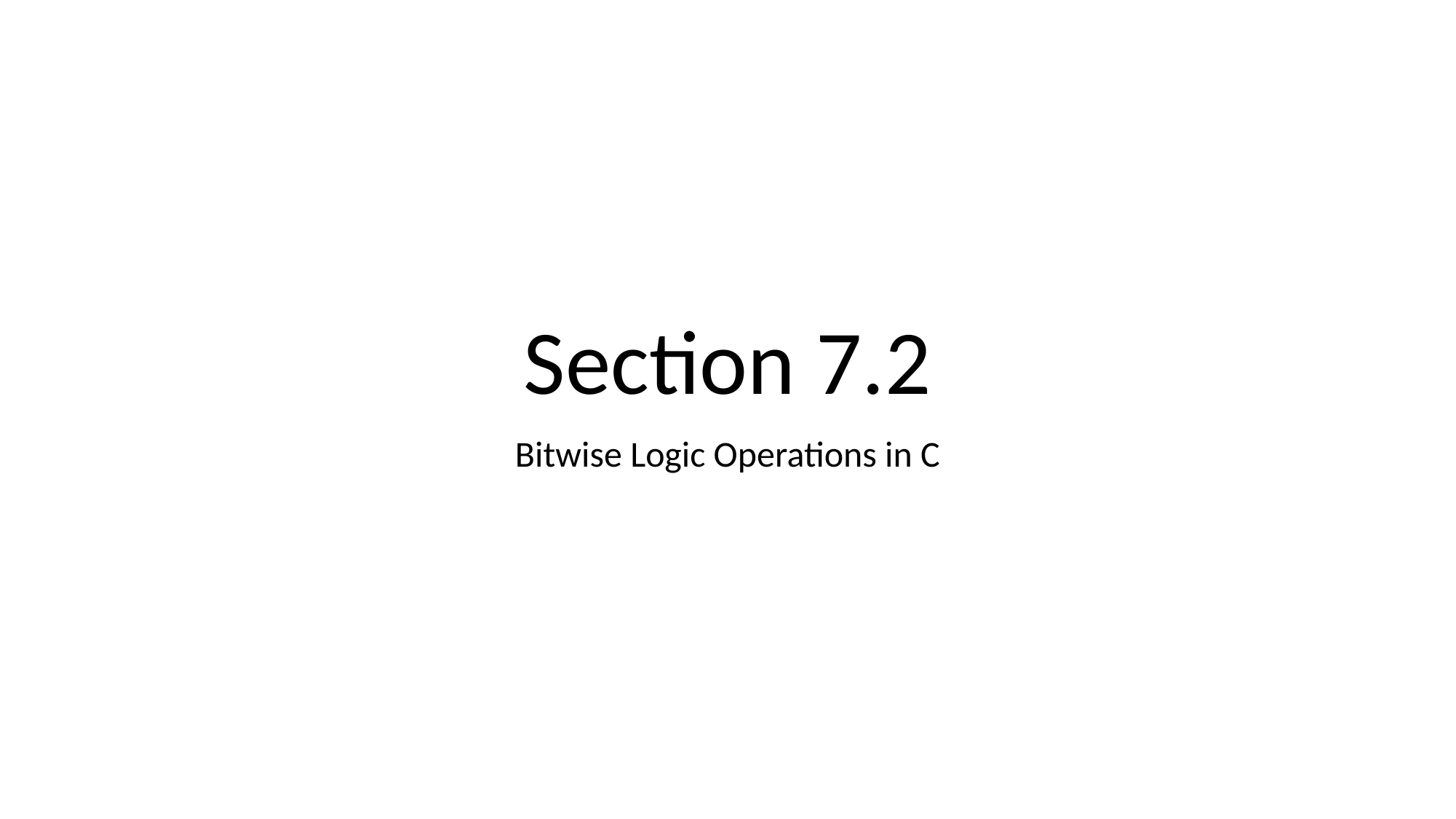

# Section 7.2
Bitwise Logic Operations in C